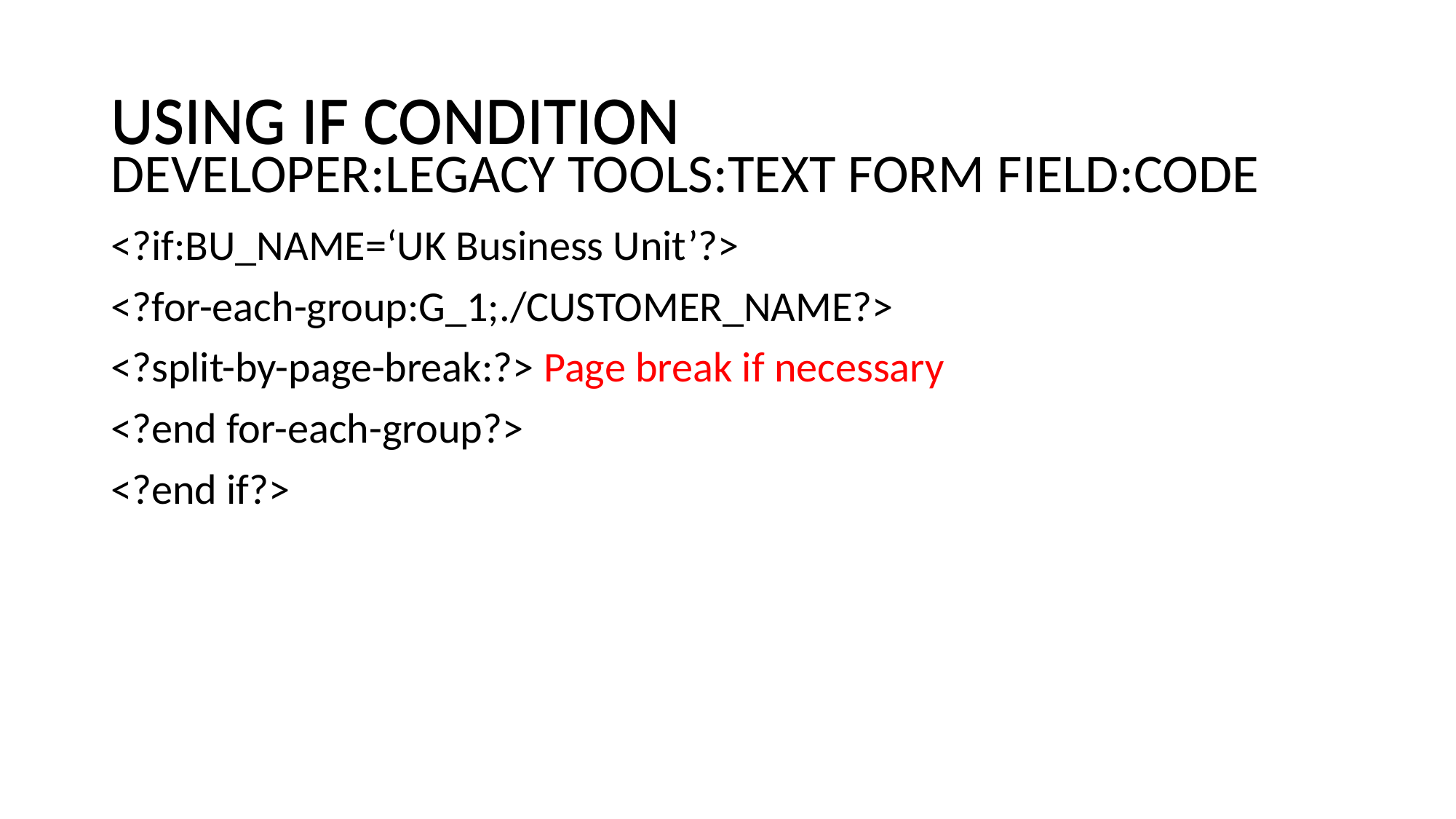

USING IF CONDITION
# USING IF CONDITION
DEVELOPER:LEGACY TOOLS:TEXT FORM FIELD:CODE
<?if:BU_NAME=‘UK Business Unit’?>
<?for-each-group:G_1;./CUSTOMER_NAME?>
<?split-by-page-break:?> Page break if necessary
<?end for-each-group?>
<?end if?>